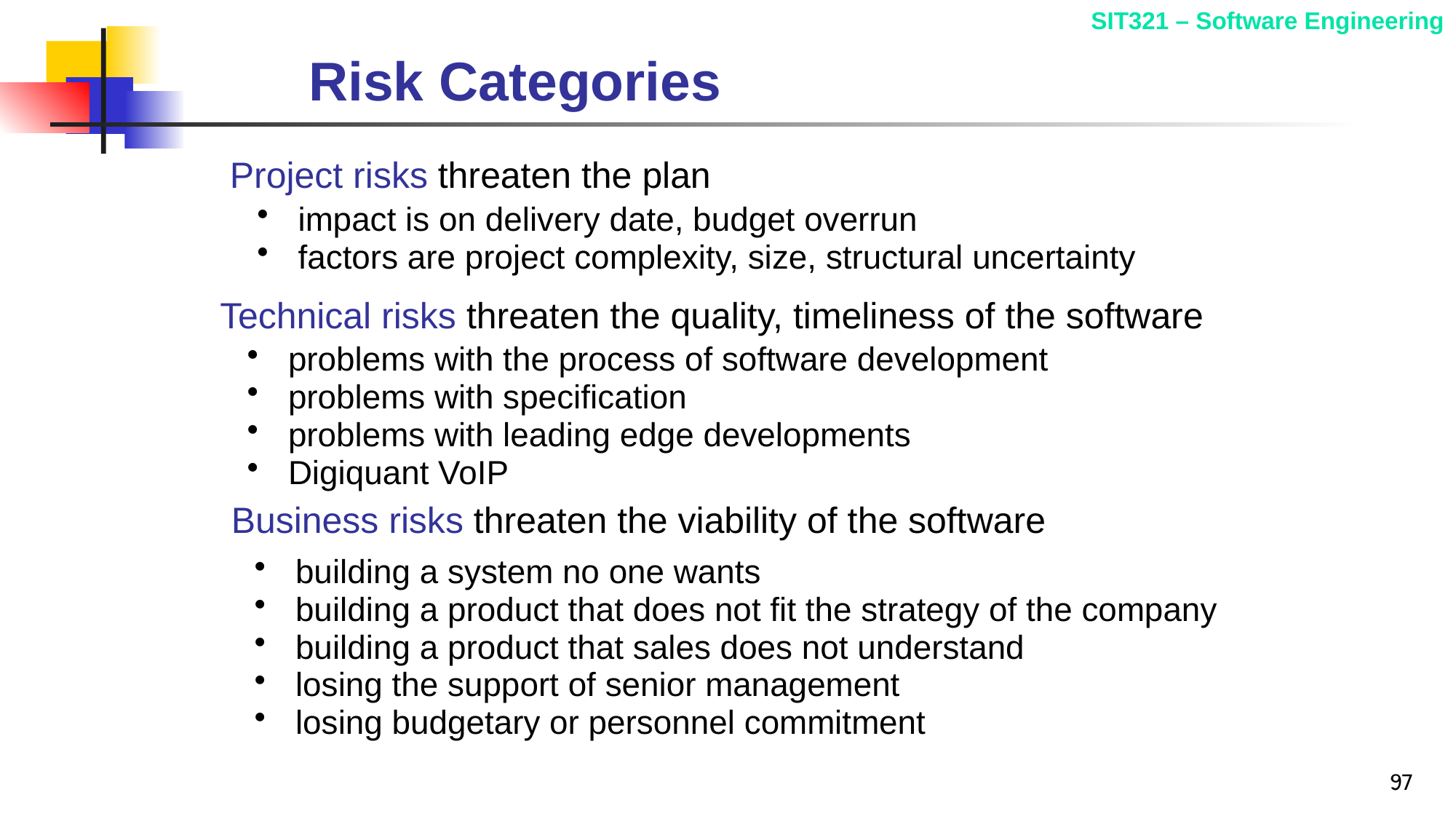

# Risk Categories
Project risks threaten the plan
impact is on delivery date, budget overrun
factors are project complexity, size, structural uncertainty
Technical risks threaten the quality, timeliness of the software
problems with the process of software development
problems with specification
problems with leading edge developments
Digiquant VoIP
Business risks threaten the viability of the software
building a system no one wants
building a product that does not fit the strategy of the company
building a product that sales does not understand
losing the support of senior management
losing budgetary or personnel commitment
97